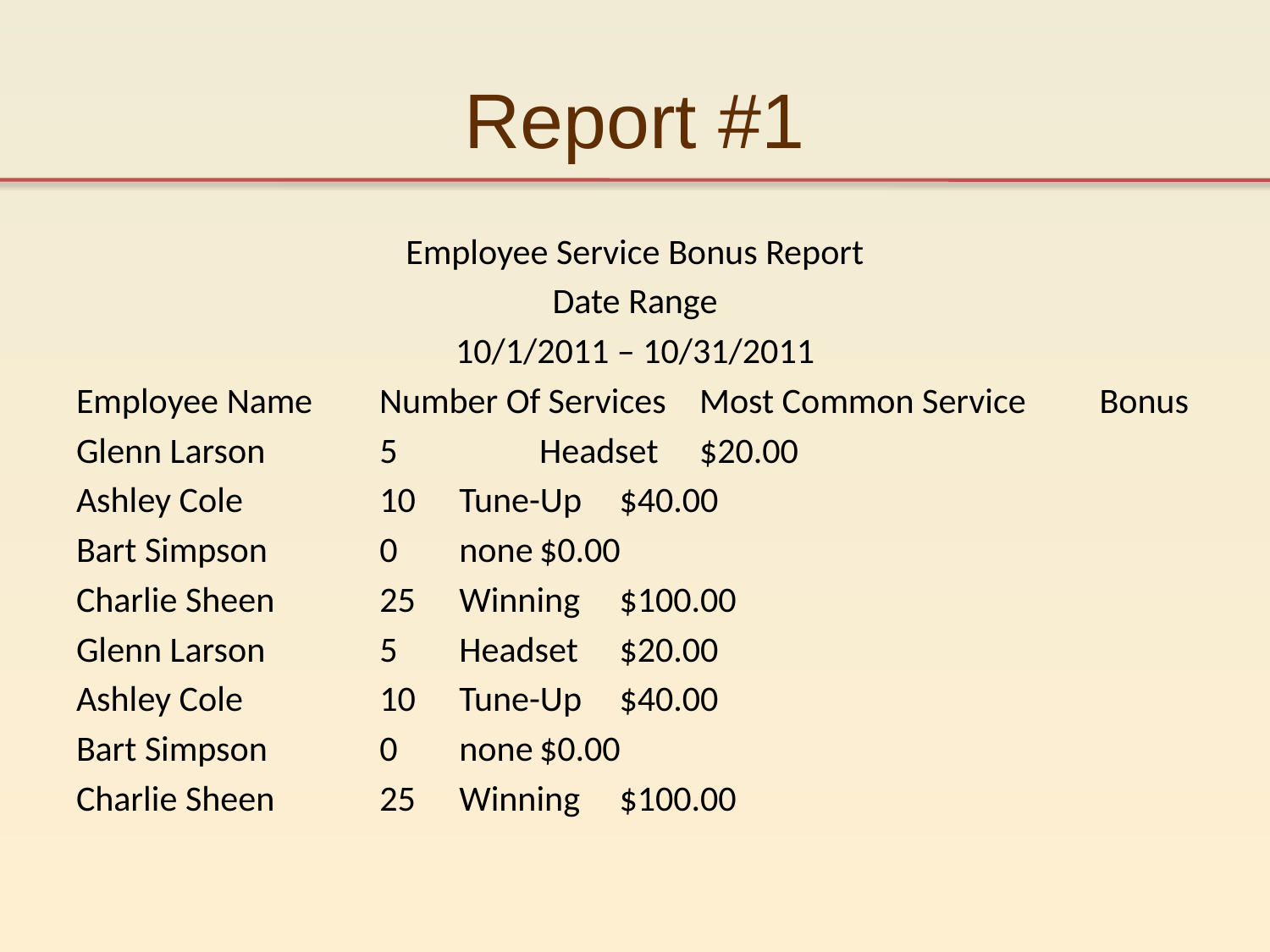

# Report #1
Employee Service Bonus Report
Date Range
10/1/2011 – 10/31/2011
Employee Name	Number Of Services 		Most Common Service 		Bonus
Glenn Larson	          5         			Headset			$20.00
Ashley Cole		          10			Tune-Up			$40.00
Bart Simpson	          0			none			$0.00
Charlie Sheen	          25			Winning			$100.00
Glenn Larson	          5			Headset			$20.00
Ashley Cole		          10			Tune-Up			$40.00
Bart Simpson	          0			none			$0.00
Charlie Sheen	          25			Winning			$100.00